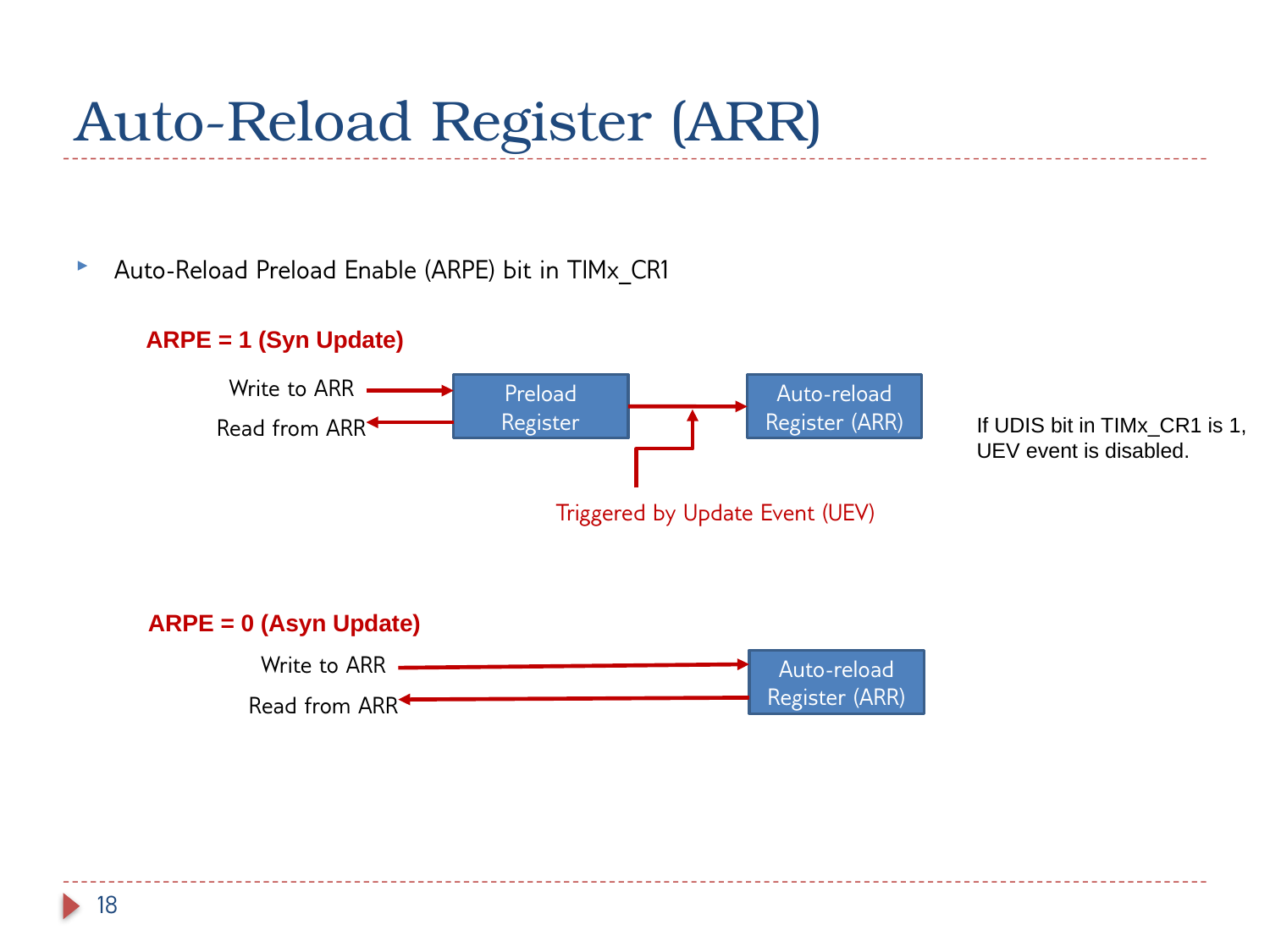

# Auto-Reload Register (ARR)
Auto-Reload Preload Enable (ARPE) bit in TIMx_CR1
ARPE = 1 (Syn Update)
Write to ARR
Preload Register
Auto-reload Register (ARR)
If UDIS bit in TIMx_CR1 is 1, UEV event is disabled.
Read from ARR
Triggered by Update Event (UEV)
ARPE = 0 (Asyn Update)
Write to ARR
Auto-reload Register (ARR)
Read from ARR
18